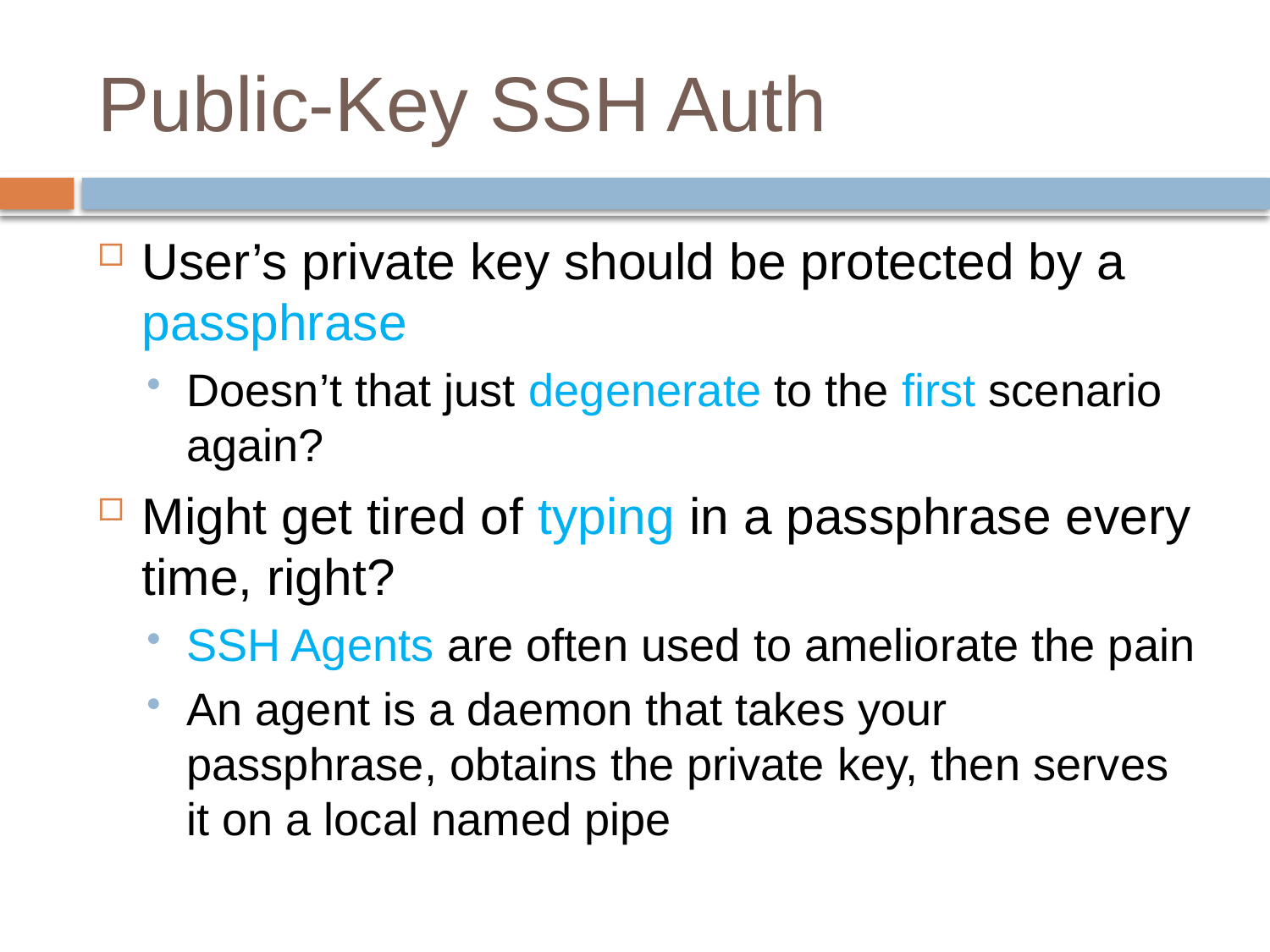

# Public-Key SSH Auth
User’s private key should be protected by a passphrase
Doesn’t that just degenerate to the first scenario again?
Might get tired of typing in a passphrase every time, right?
SSH Agents are often used to ameliorate the pain
An agent is a daemon that takes your passphrase, obtains the private key, then serves it on a local named pipe